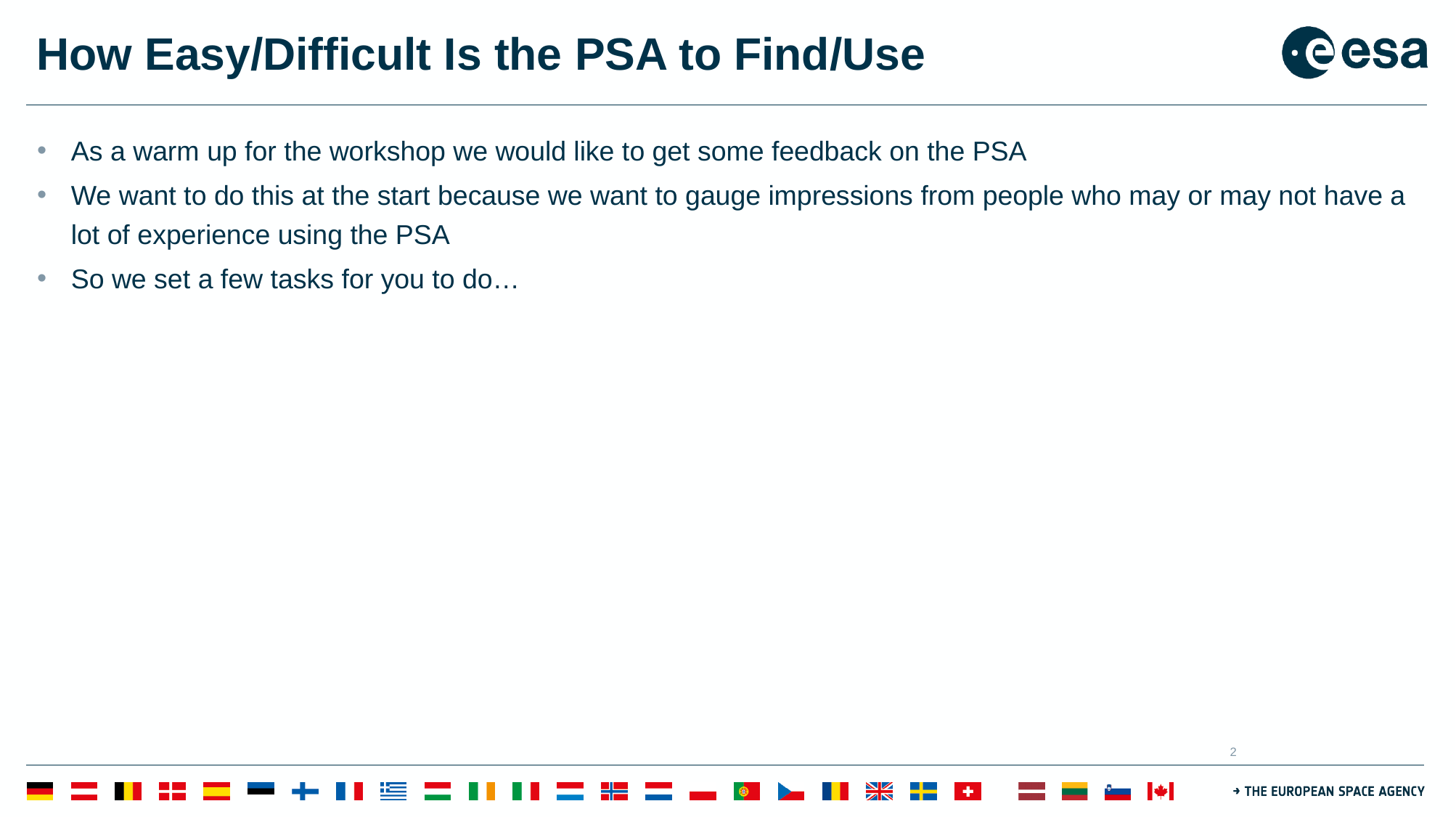

# How Easy/Difficult Is the PSA to Find/Use
As a warm up for the workshop we would like to get some feedback on the PSA
We want to do this at the start because we want to gauge impressions from people who may or may not have a lot of experience using the PSA
So we set a few tasks for you to do…